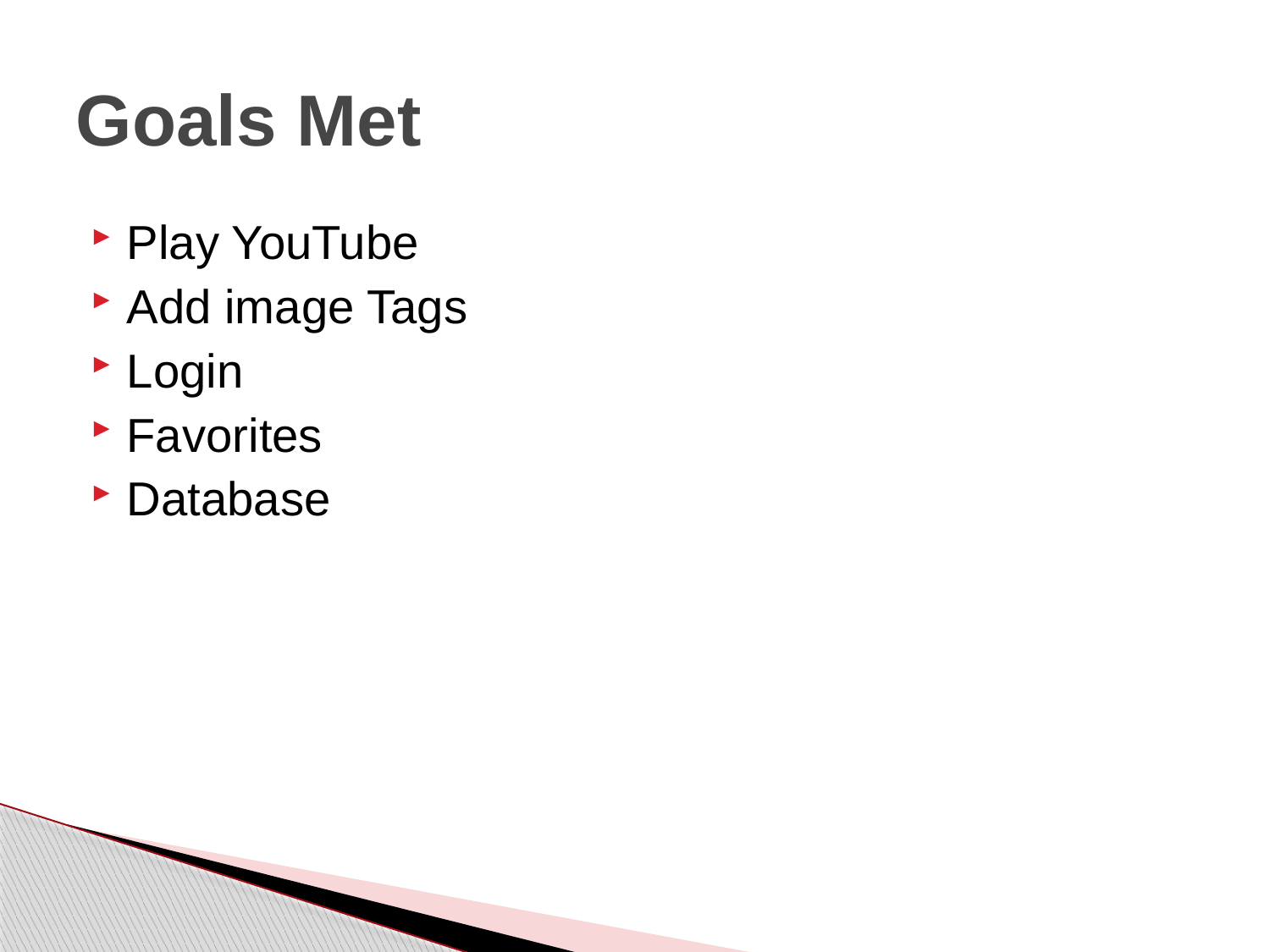

# Goals Met
Play YouTube
Add image Tags
Login
Favorites
Database